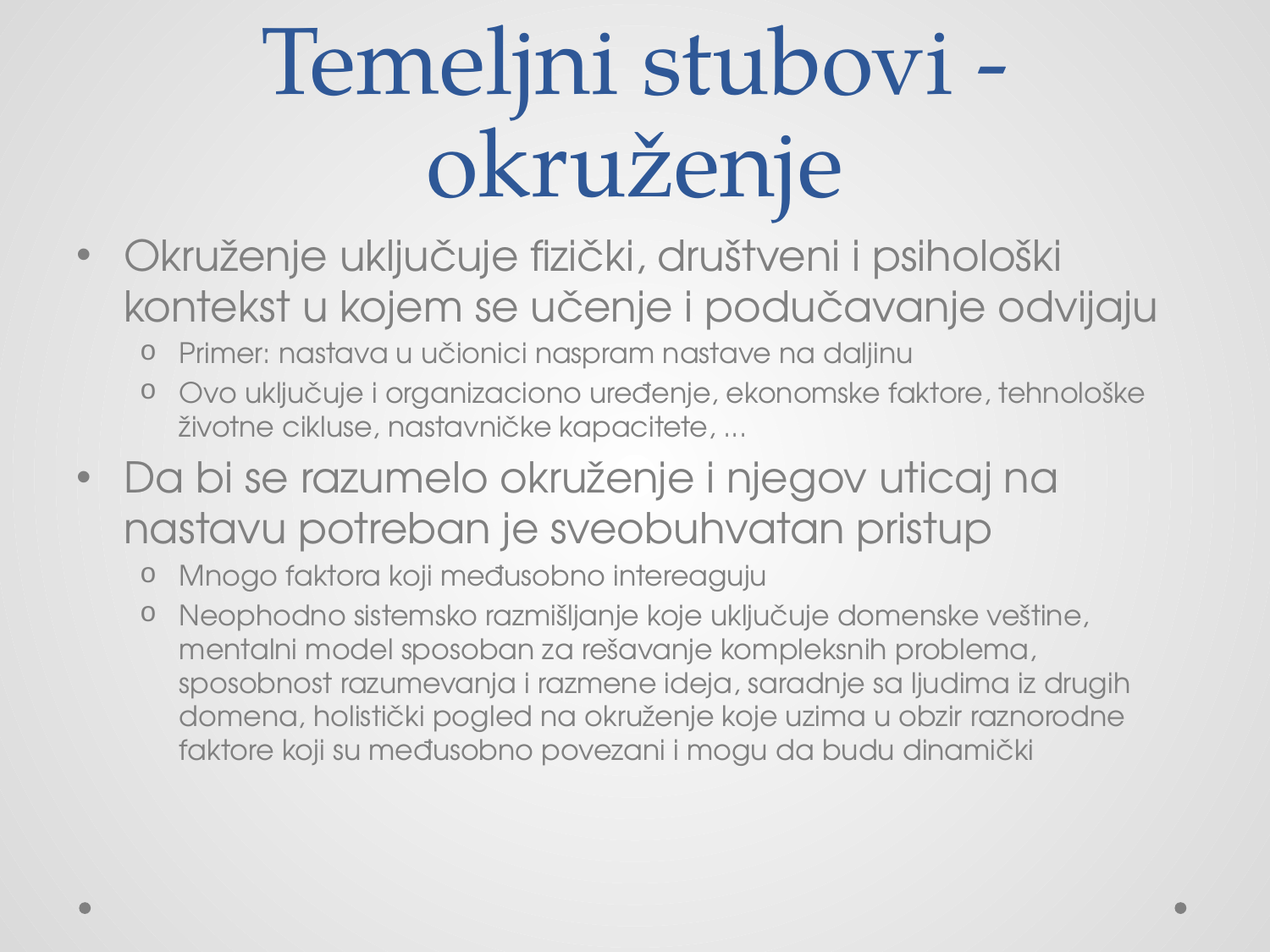

# Temeljni stubovi - okruženje
Okruženje uključuje fizički, društveni i psihološki kontekst u kojem se učenje i podučavanje odvijaju
Primer: nastava u učionici naspram nastave na daljinu
Ovo uključuje i organizaciono uređenje, ekonomske faktore, tehnološke životne cikluse, nastavničke kapacitete, ...
Da bi se razumelo okruženje i njegov uticaj na nastavu potreban je sveobuhvatan pristup
Mnogo faktora koji međusobno intereaguju
Neophodno sistemsko razmišljanje koje uključuje domenske veštine, mentalni model sposoban za rešavanje kompleksnih problema, sposobnost razumevanja i razmene ideja, saradnje sa ljudima iz drugih domena, holistički pogled na okruženje koje uzima u obzir raznorodne faktore koji su međusobno povezani i mogu da budu dinamički